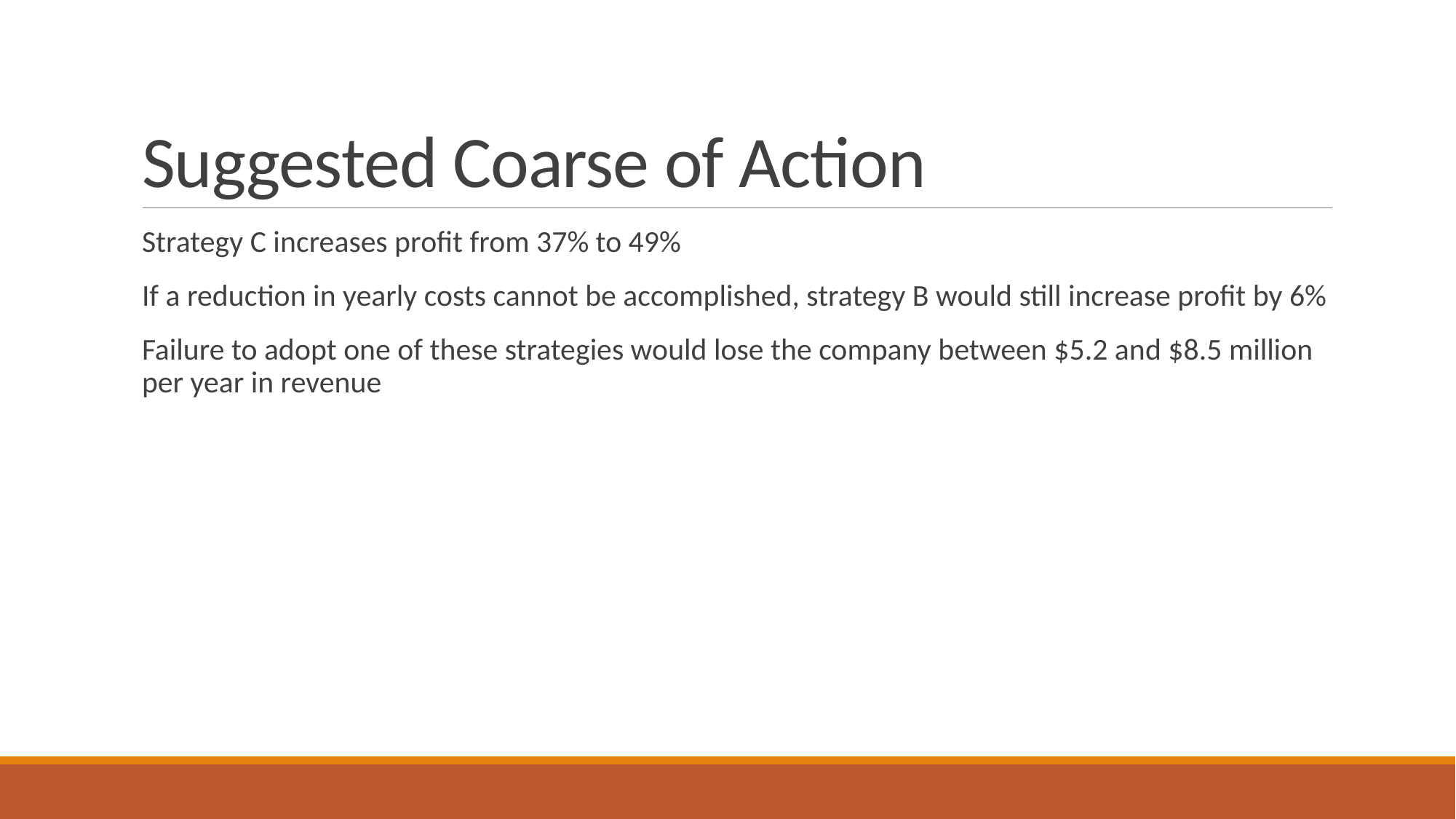

# Suggested Coarse of Action
Strategy C increases profit from 37% to 49%
If a reduction in yearly costs cannot be accomplished, strategy B would still increase profit by 6%
Failure to adopt one of these strategies would lose the company between $5.2 and $8.5 million per year in revenue